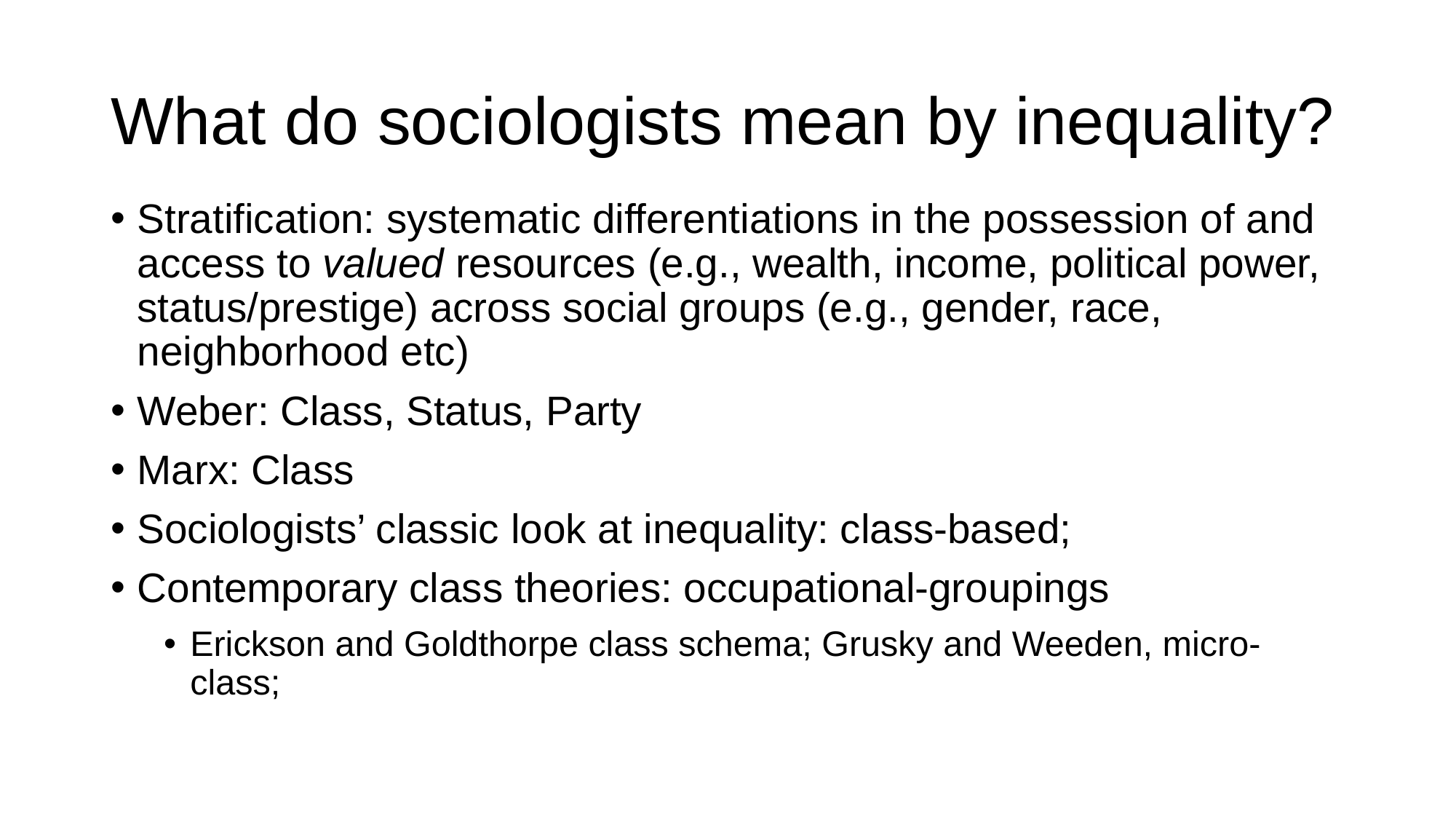

# What do sociologists mean by inequality?
Stratification: systematic differentiations in the possession of and access to valued resources (e.g., wealth, income, political power, status/prestige) across social groups (e.g., gender, race, neighborhood etc)
Weber: Class, Status, Party
Marx: Class
Sociologists’ classic look at inequality: class-based;
Contemporary class theories: occupational-groupings
Erickson and Goldthorpe class schema; Grusky and Weeden, micro-class;